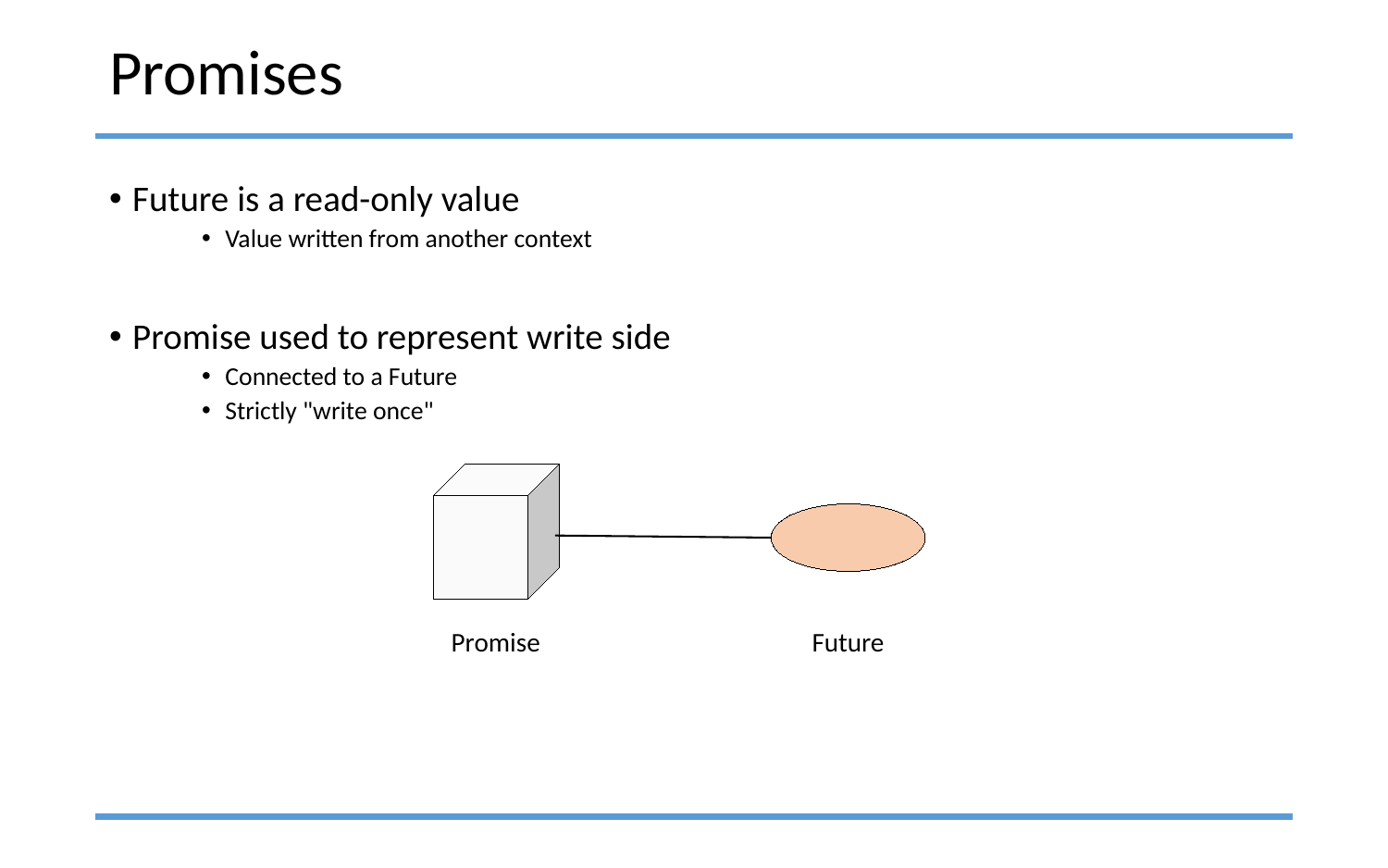

# Promises
Future is a read-only value
Value written from another context

Promise used to represent write side
Connected to a Future
Strictly "write once"

Future
Promise